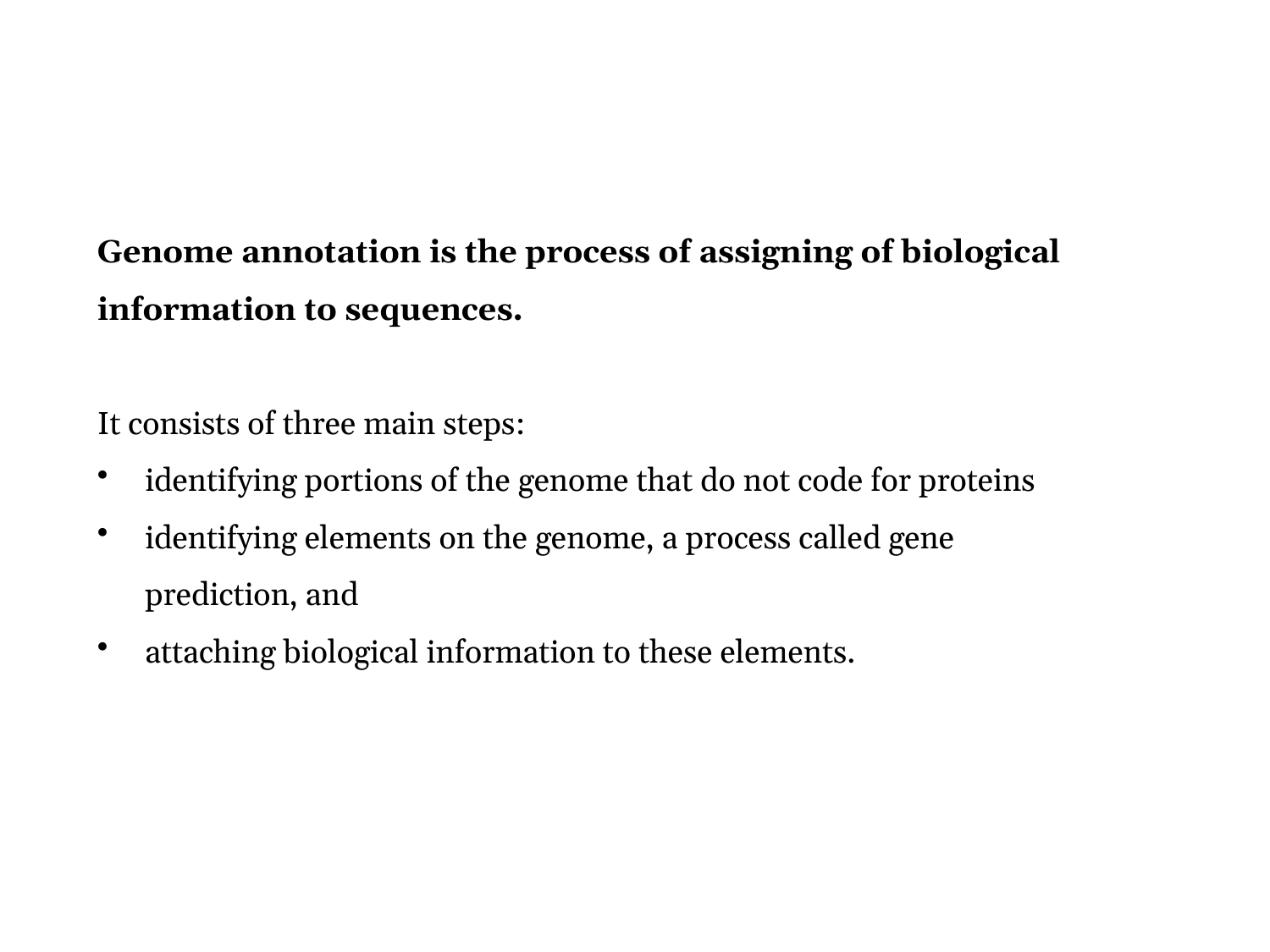

Genome annotation is the process of assigning of biological information to sequences.

It consists of three main steps:
identifying portions of the genome that do not code for proteins
identifying elements on the genome, a process called gene prediction, and
attaching biological information to these elements.